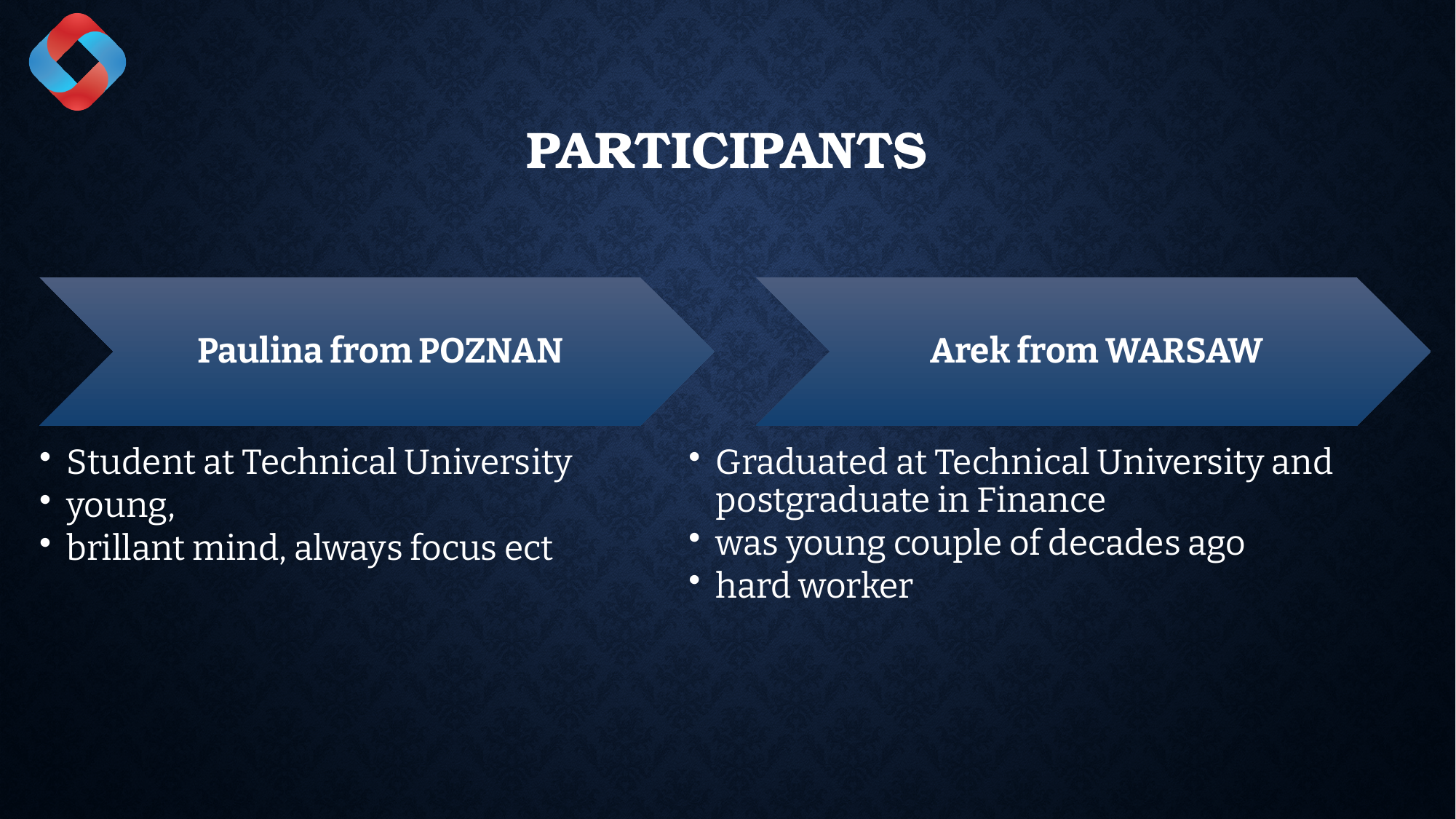

# Participants
Paulina from POZNAN
Student at Technical University
young,
brillant mind, always focus ect
Arek from WARSAW
Graduated at Technical University and postgraduate in Finance
was young couple of decades ago
hard worker